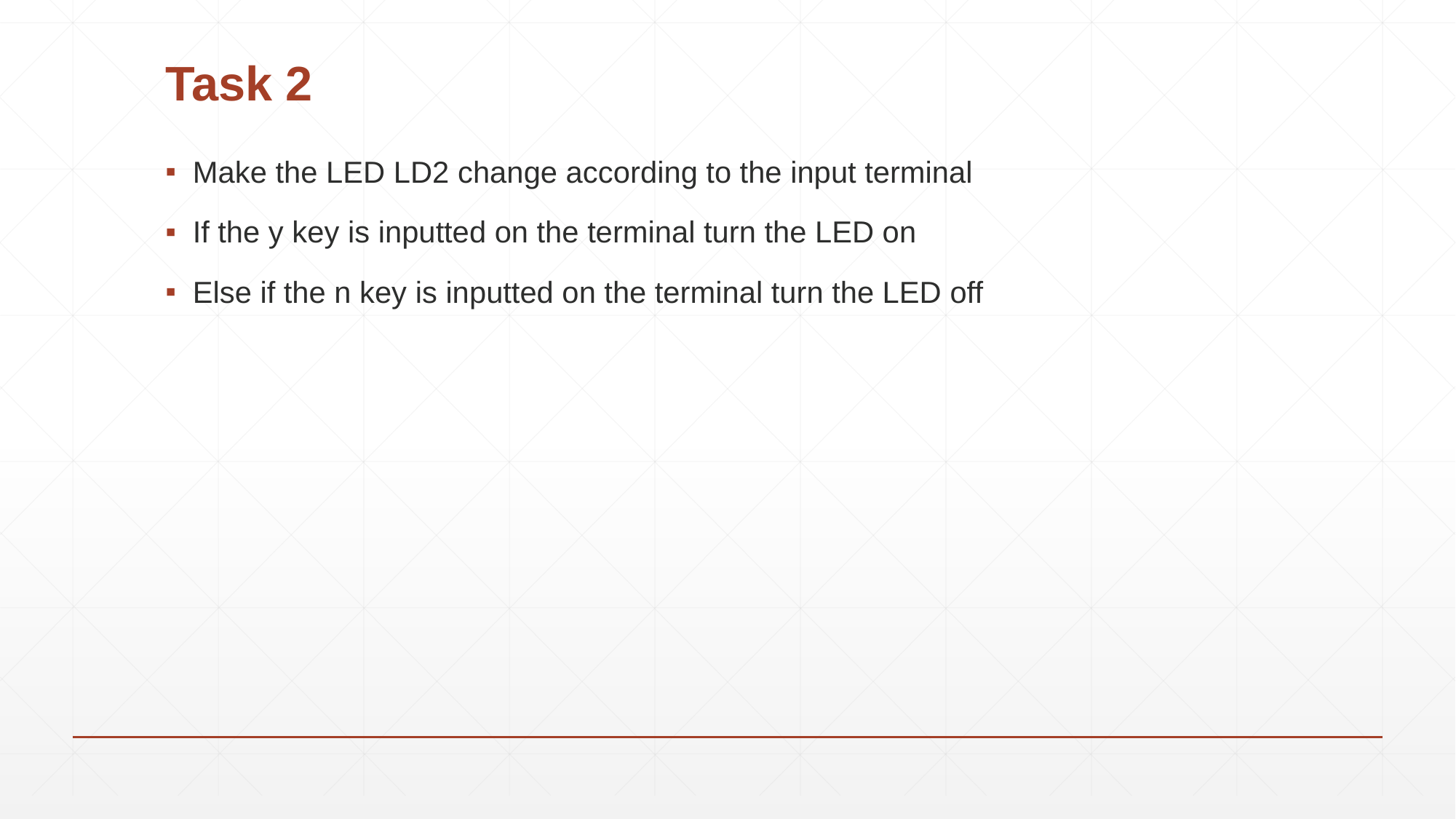

# Task 2
Make the LED LD2 change according to the input terminal
If the y key is inputted on the terminal turn the LED on
Else if the n key is inputted on the terminal turn the LED off